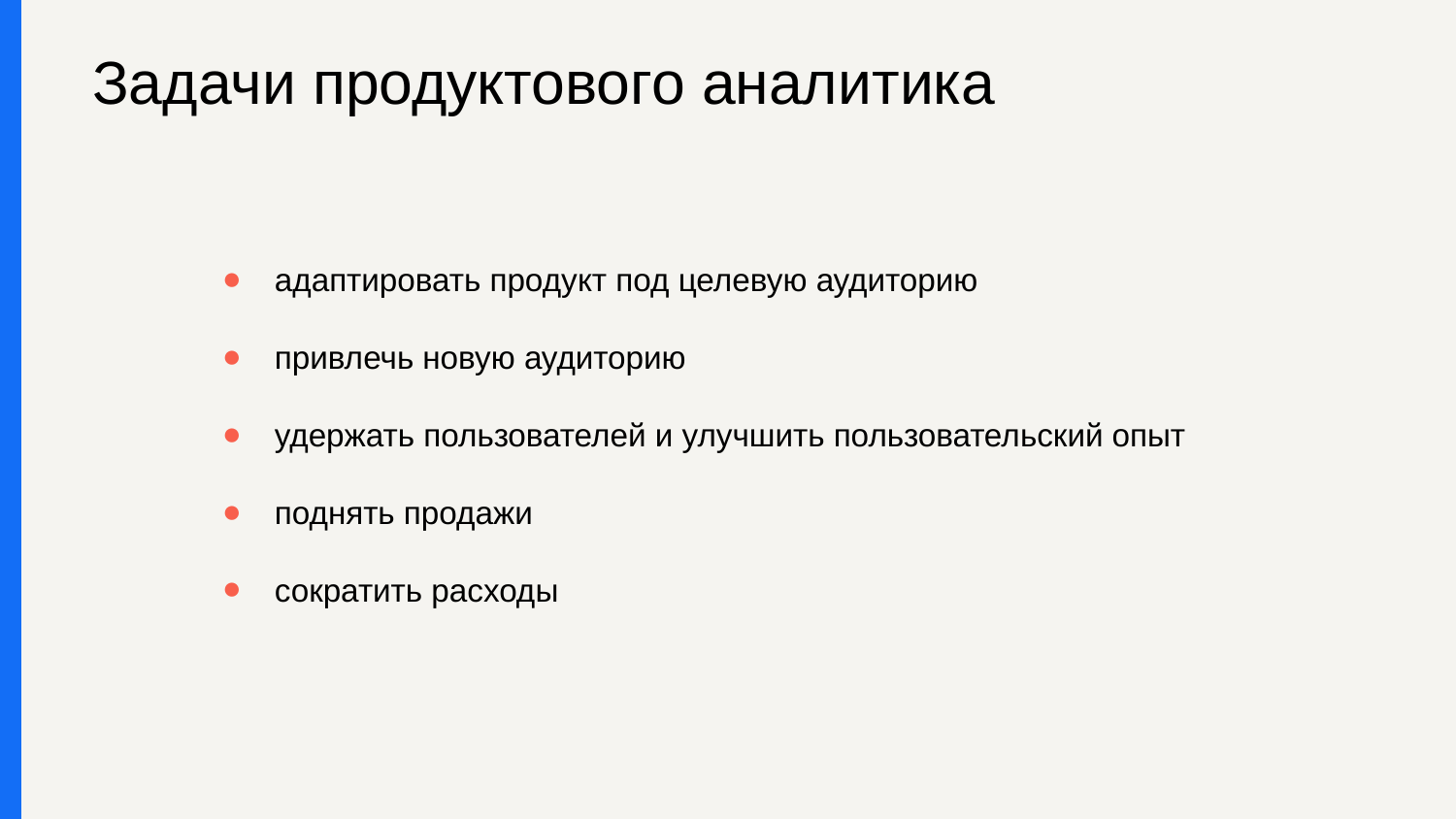

# Задачи продуктового аналитика
адаптировать продукт под целевую аудиторию
привлечь новую аудиторию
удержать пользователей и улучшить пользовательский опыт
поднять продажи
сократить расходы